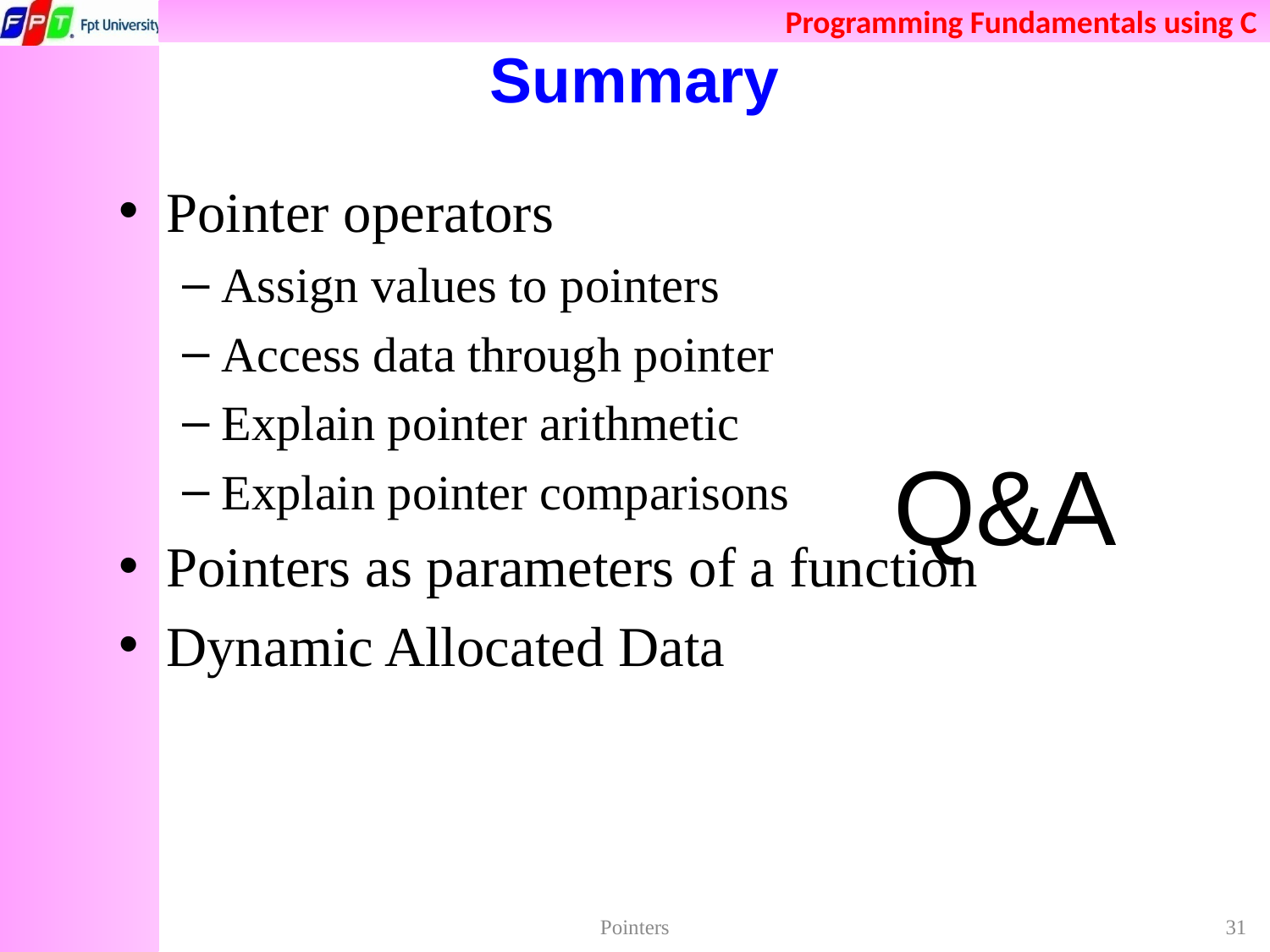

# Summary
Pointer operators
Assign values to pointers
Access data through pointer
Explain pointer arithmetic
Explain pointer comparisons
Pointers as parameters of a function
Dynamic Allocated Data
Q&A

Pointers
31